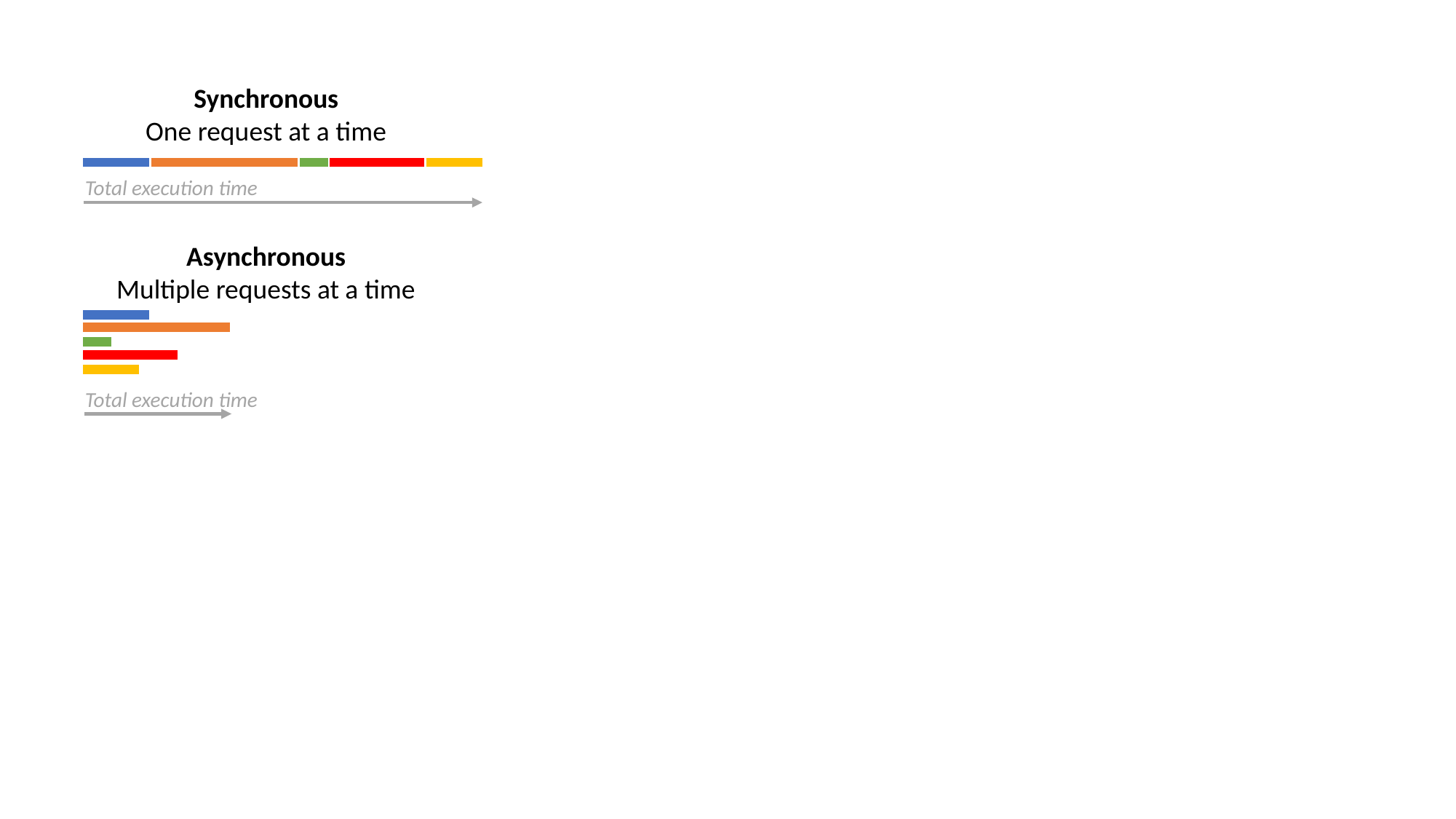

Synchronous
One request at a time
Total execution time
Asynchronous
Multiple requests at a time
Total execution time